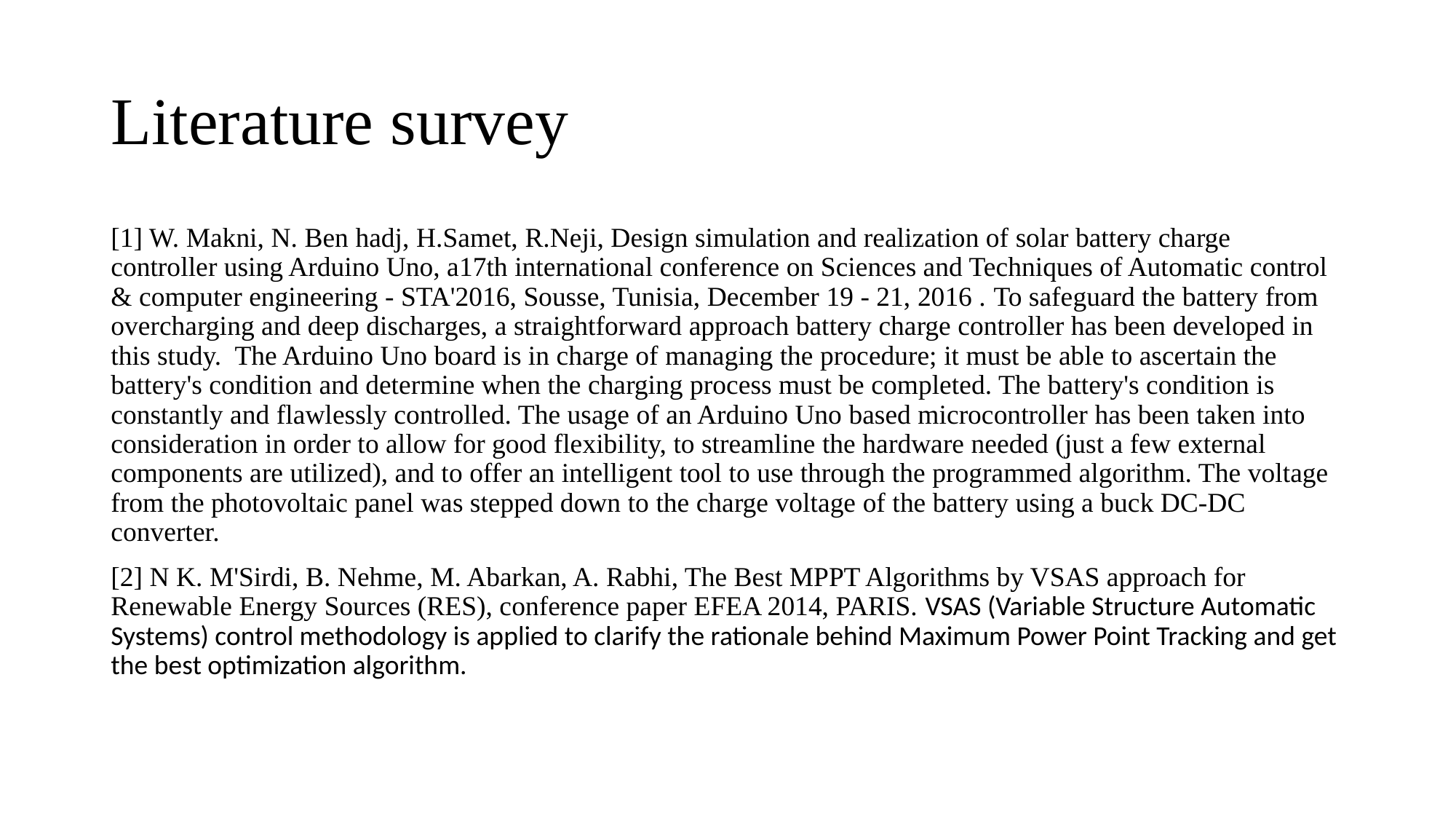

# Literature survey
[1] W. Makni, N. Ben hadj, H.Samet, R.Neji, Design simulation and realization of solar battery charge controller using Arduino Uno, a17th international conference on Sciences and Techniques of Automatic control & computer engineering - STA'2016, Sousse, Tunisia, December 19 - 21, 2016 . To safeguard the battery from overcharging and deep discharges, a straightforward approach battery charge controller has been developed in this study.  The Arduino Uno board is in charge of managing the procedure; it must be able to ascertain the battery's condition and determine when the charging process must be completed. The battery's condition is constantly and flawlessly controlled. The usage of an Arduino Uno based microcontroller has been taken into consideration in order to allow for good flexibility, to streamline the hardware needed (just a few external components are utilized), and to offer an intelligent tool to use through the programmed algorithm. The voltage from the photovoltaic panel was stepped down to the charge voltage of the battery using a buck DC-DC converter.
[2] N K. M'Sirdi, B. Nehme, M. Abarkan, A. Rabhi, The Best MPPT Algorithms by VSAS approach for Renewable Energy Sources (RES), conference paper EFEA 2014, PARIS. VSAS (Variable Structure Automatic Systems) control methodology is applied to clarify the rationale behind Maximum Power Point Tracking and get the best optimization algorithm.

[4] A. Chandwani, A. Kothari, Design, Simulation and Implementation of Maximum Power Point Tracking (MPPT) for solar-based Renewable Systems, 2016 International Conference on Electrical Power and Energy Systems (ICEPES). Dec 14-16, 2016.